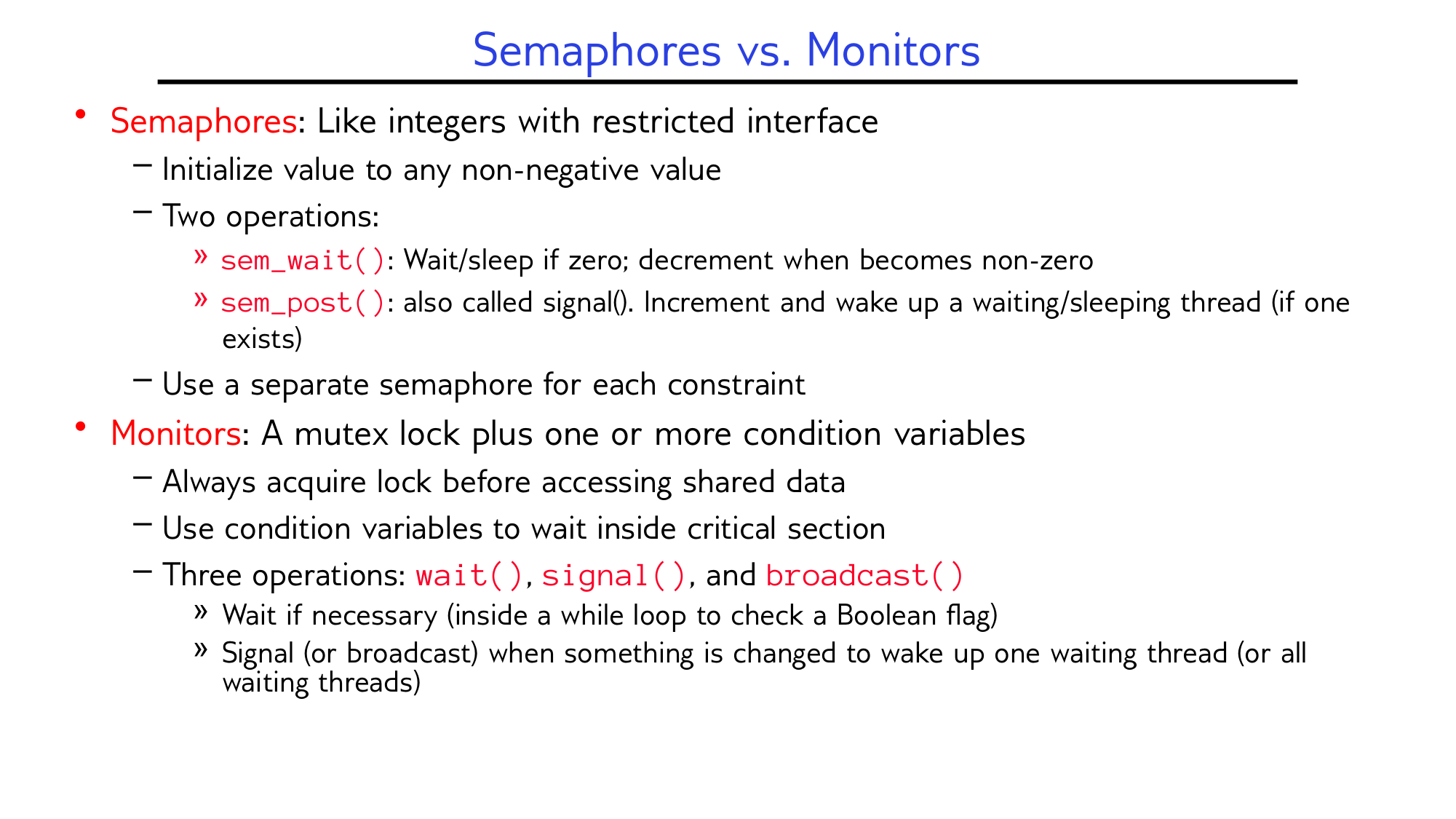

# Semaphores vs. Monitors
Semaphores: Like integers with restricted interface
Initialize value to any non-negative value
Two operations:
sem_wait(): Wait/sleep if zero; decrement when becomes non-zero
sem_post(): also called signal(). Increment and wake up a waiting/sleeping thread (if one exists)
Use a separate semaphore for each constraint
Monitors: A mutex lock plus one or more condition variables
Always acquire lock before accessing shared data
Use condition variables to wait inside critical section
Three operations: wait(), signal(), and broadcast()
Wait if necessary (inside a while loop to check a Boolean flag)
Signal (or broadcast) when something is changed to wake up one waiting thread (or all waiting threads)